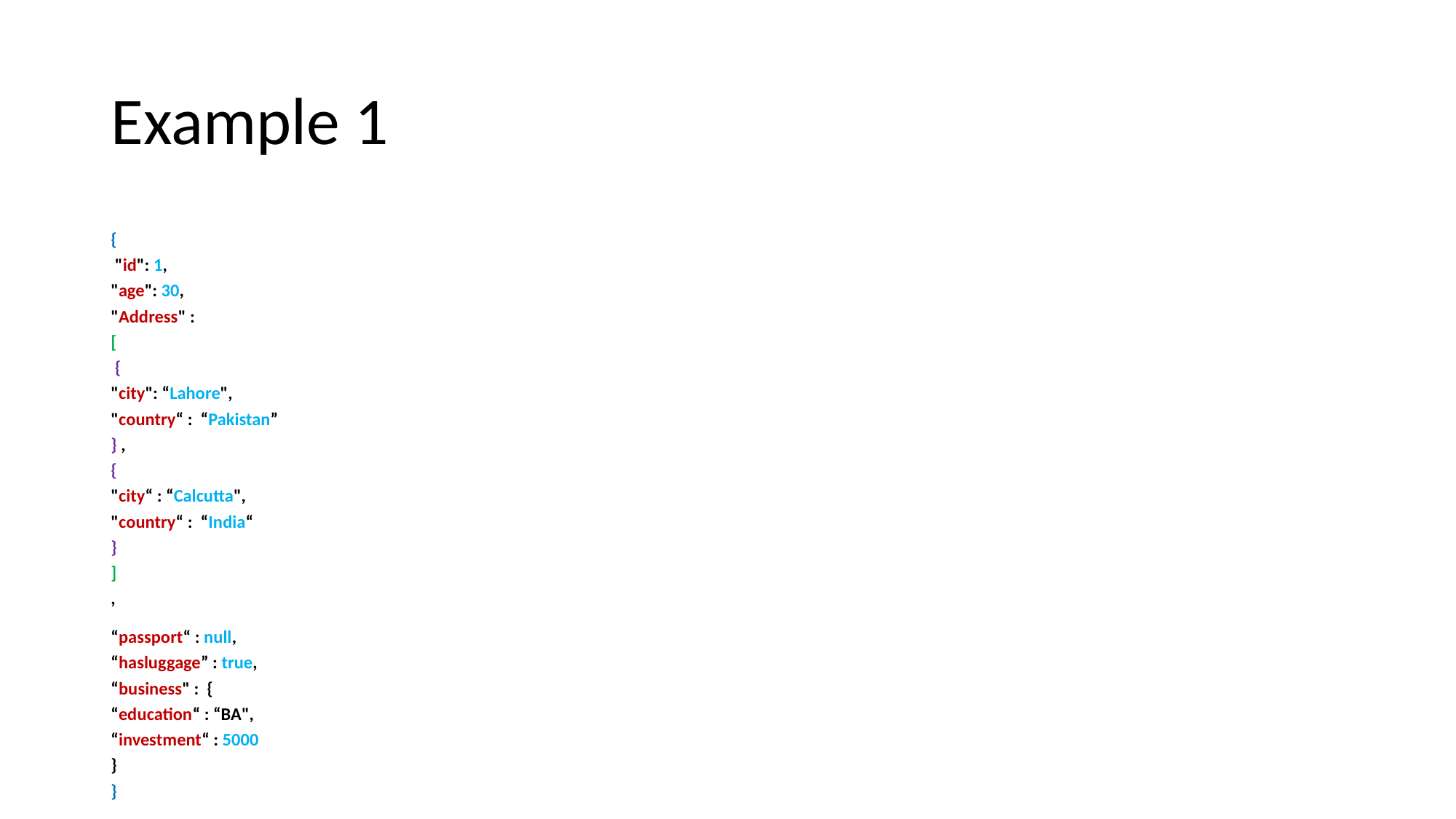

# Example 1
{
 "id": 1,
"age": 30,
"Address" :
[
 {
"city": “Lahore",
"country“ :  “Pakistan”
} ,
{
"city“ : “Calcutta",
"country“ :  “India“
}
]
,
“passport“ : null,
“hasluggage” : true,
“business" :  {
“education“ : “BA",
“investment“ : 5000
}
}